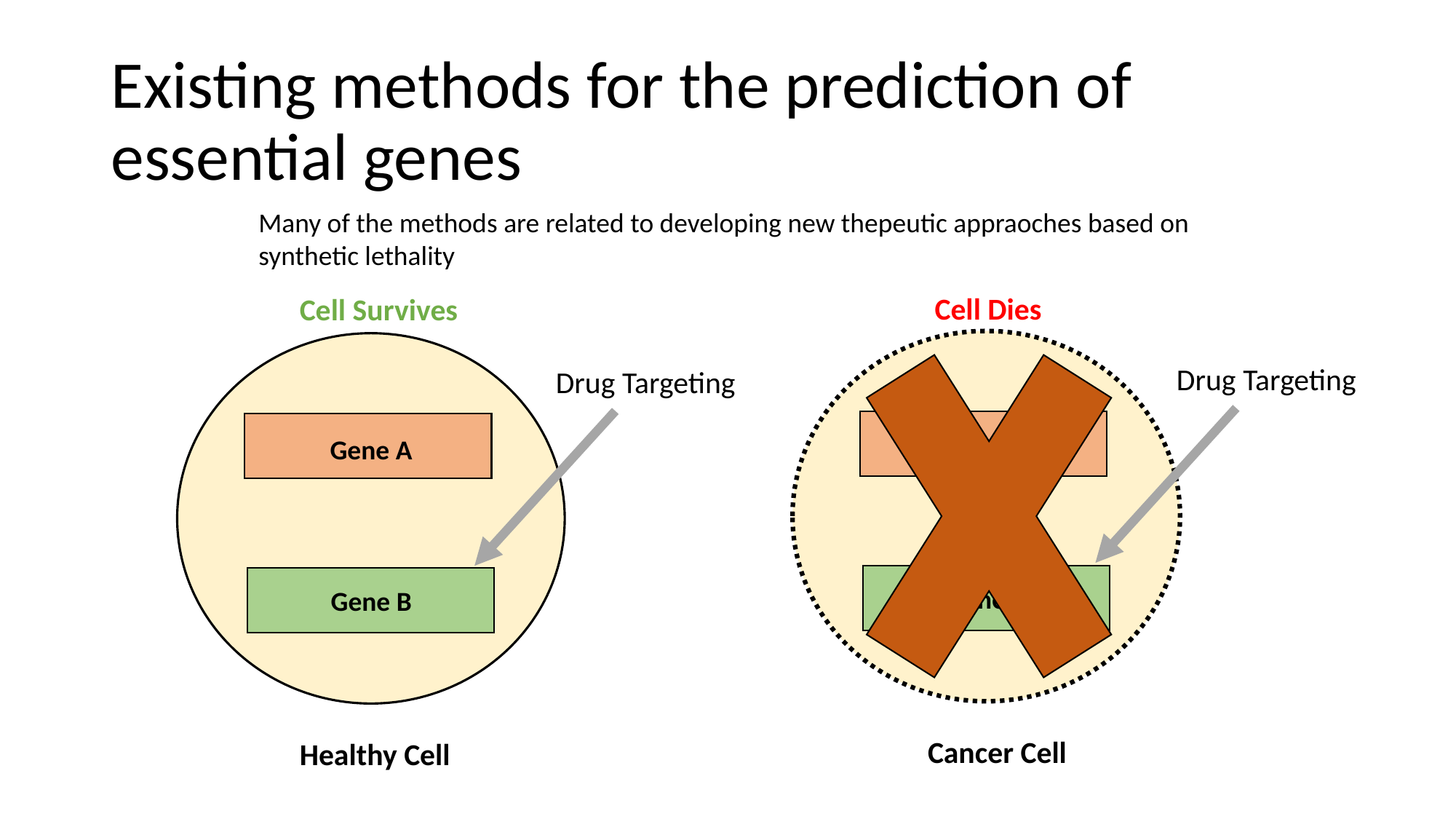

# Existing methods for the prediction of essential genes
Many of the methods are related to developing new thepeutic appraoches based on synthetic lethality

Cell Dies
Cell Survives

Gene a

Gene B

Gene A

Gene B
Drug Targeting
Drug Targeting
Cancer Cell
Healthy Cell